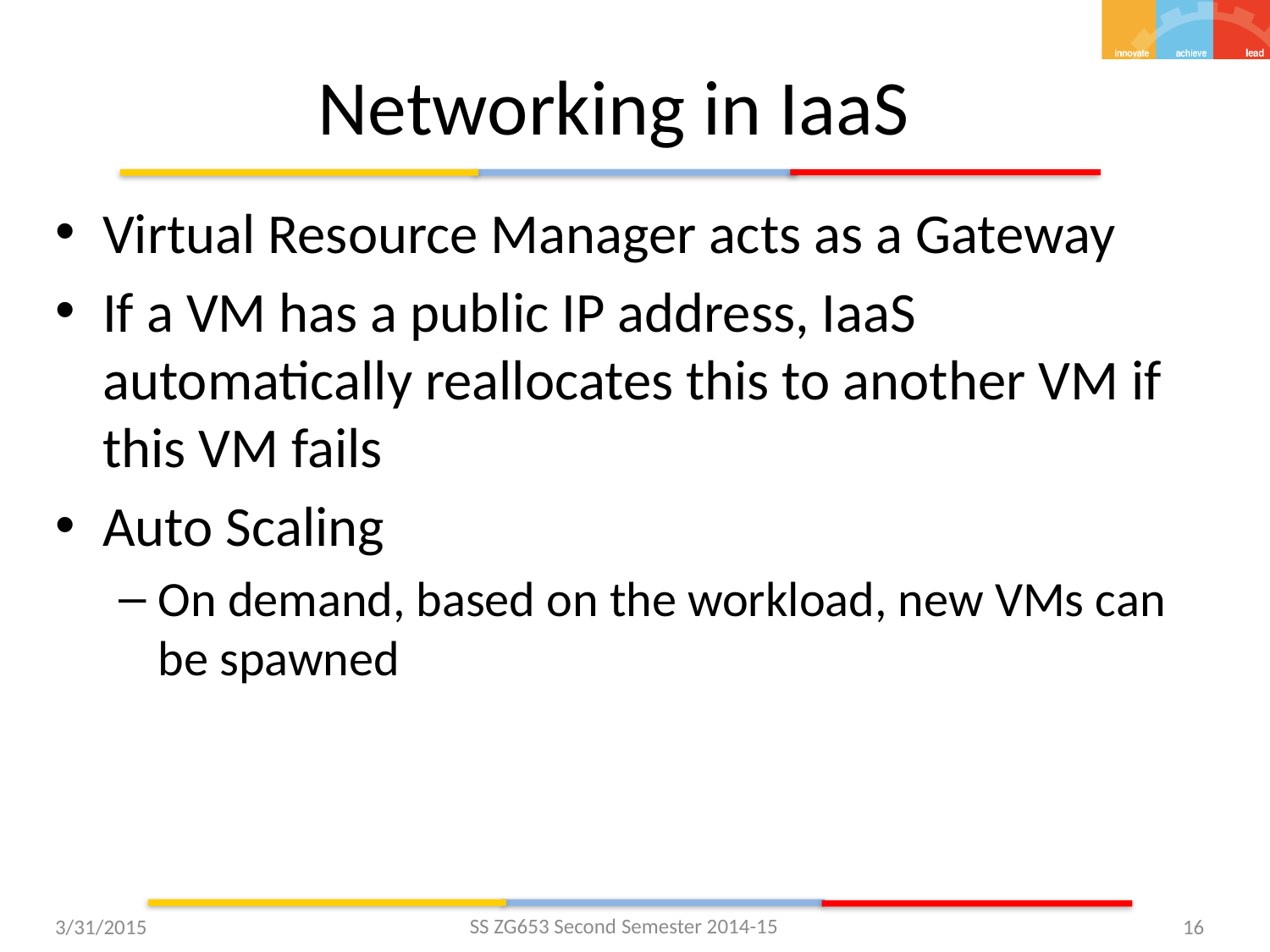

# Networking in IaaS
Virtual Resource Manager acts as a Gateway
If a VM has a public IP address, IaaS automatically reallocates this to another VM if this VM fails
Auto Scaling
On demand, based on the workload, new VMs can be spawned
SS ZG653 Second Semester 2014-15
3/31/2015
16